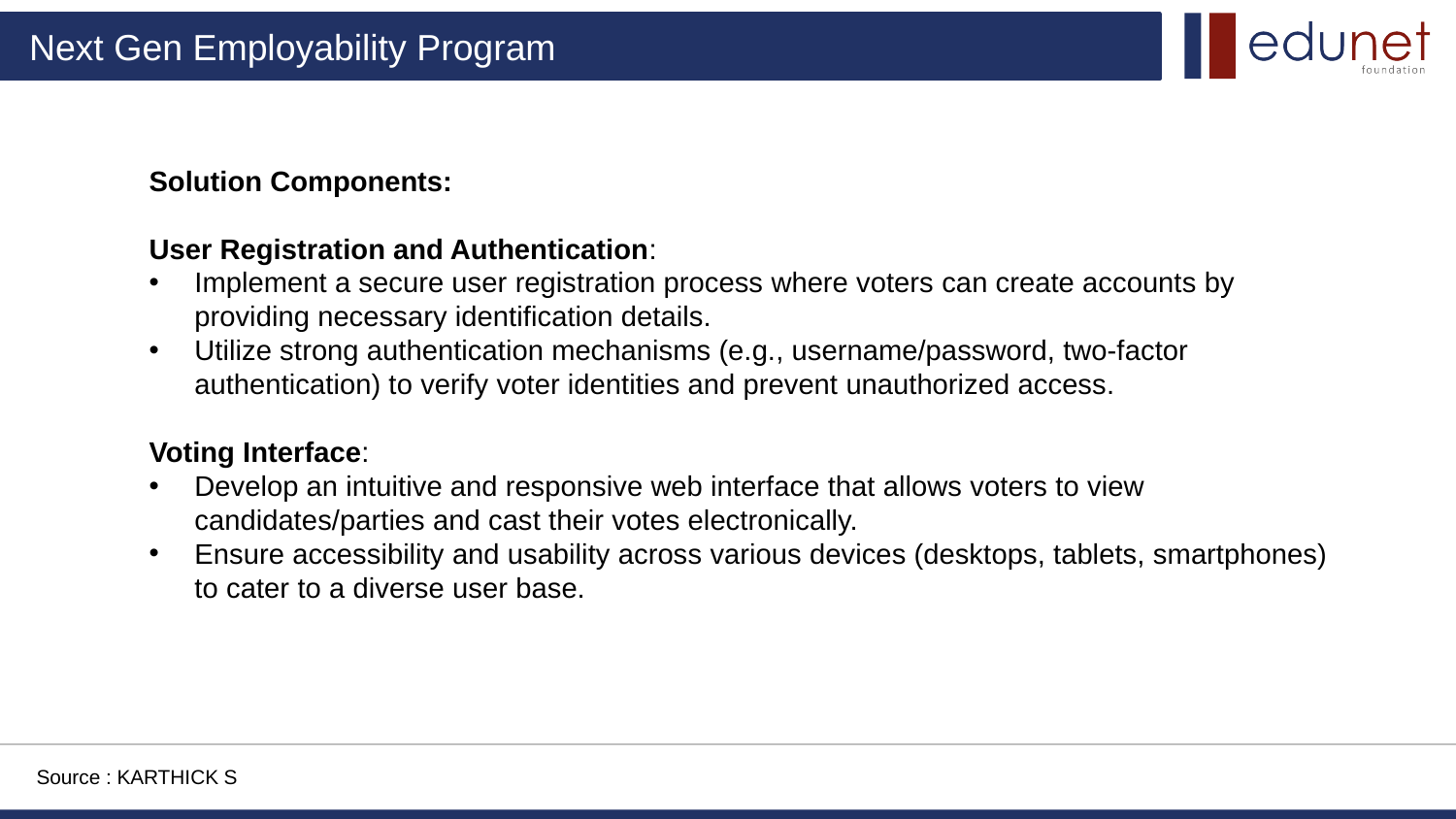

Solution Components:

User Registration and Authentication:
Implement a secure user registration process where voters can create accounts by providing necessary identification details.
Utilize strong authentication mechanisms (e.g., username/password, two-factor authentication) to verify voter identities and prevent unauthorized access.

Voting Interface:
Develop an intuitive and responsive web interface that allows voters to view candidates/parties and cast their votes electronically.
Ensure accessibility and usability across various devices (desktops, tablets, smartphones) to cater to a diverse user base.
Source : KARTHICK S